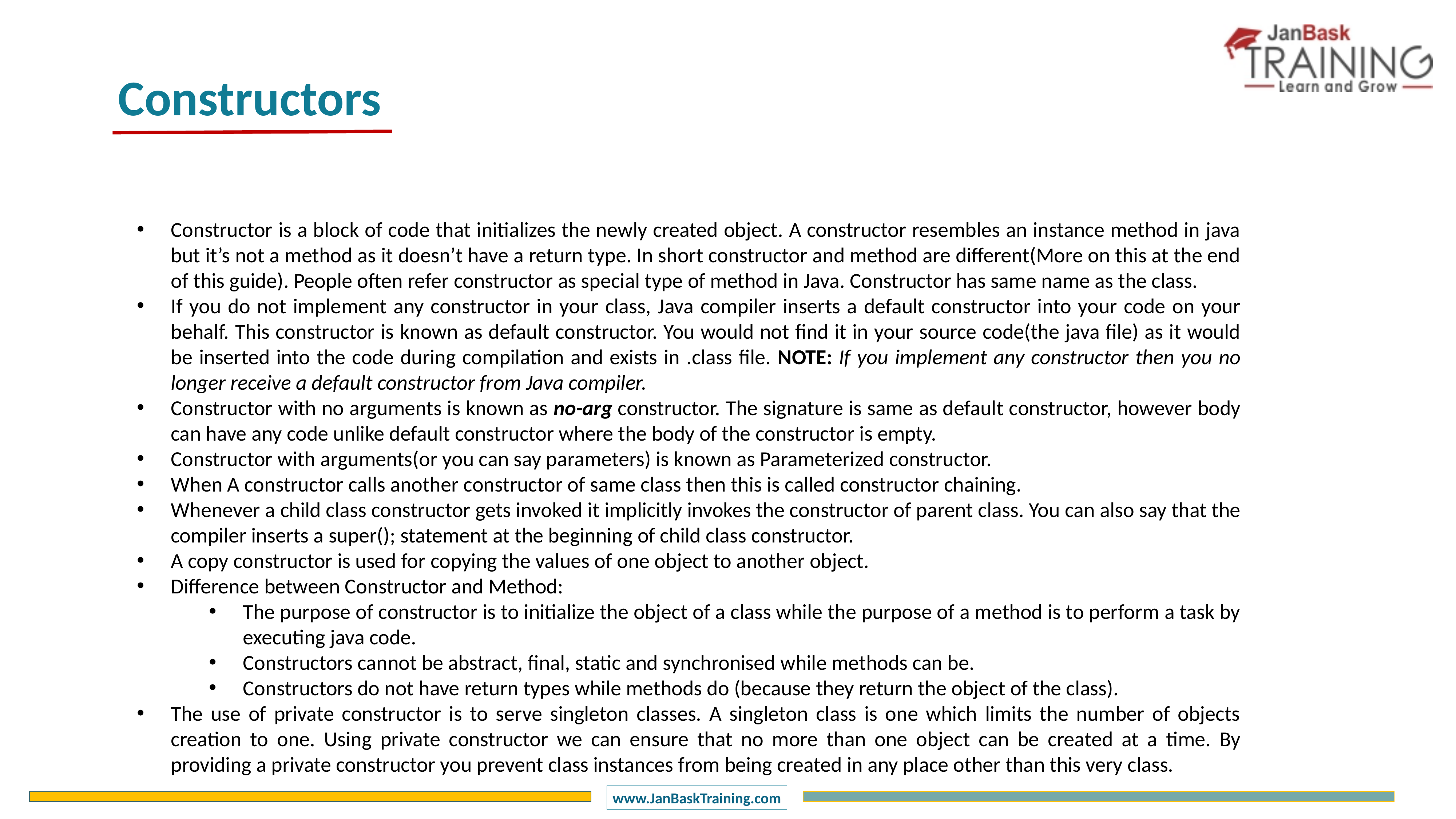

Constructors
Constructor is a block of code that initializes the newly created object. A constructor resembles an instance method in java but it’s not a method as it doesn’t have a return type. In short constructor and method are different(More on this at the end of this guide). People often refer constructor as special type of method in Java. Constructor has same name as the class.
If you do not implement any constructor in your class, Java compiler inserts a default constructor into your code on your behalf. This constructor is known as default constructor. You would not find it in your source code(the java file) as it would be inserted into the code during compilation and exists in .class file. NOTE: If you implement any constructor then you no longer receive a default constructor from Java compiler.
Constructor with no arguments is known as no-arg constructor. The signature is same as default constructor, however body can have any code unlike default constructor where the body of the constructor is empty.
Constructor with arguments(or you can say parameters) is known as Parameterized constructor.
When A constructor calls another constructor of same class then this is called constructor chaining.
Whenever a child class constructor gets invoked it implicitly invokes the constructor of parent class. You can also say that the compiler inserts a super(); statement at the beginning of child class constructor.
A copy constructor is used for copying the values of one object to another object.
Difference between Constructor and Method:
The purpose of constructor is to initialize the object of a class while the purpose of a method is to perform a task by executing java code.
Constructors cannot be abstract, final, static and synchronised while methods can be.
Constructors do not have return types while methods do (because they return the object of the class).
The use of private constructor is to serve singleton classes. A singleton class is one which limits the number of objects creation to one. Using private constructor we can ensure that no more than one object can be created at a time. By providing a private constructor you prevent class instances from being created in any place other than this very class.